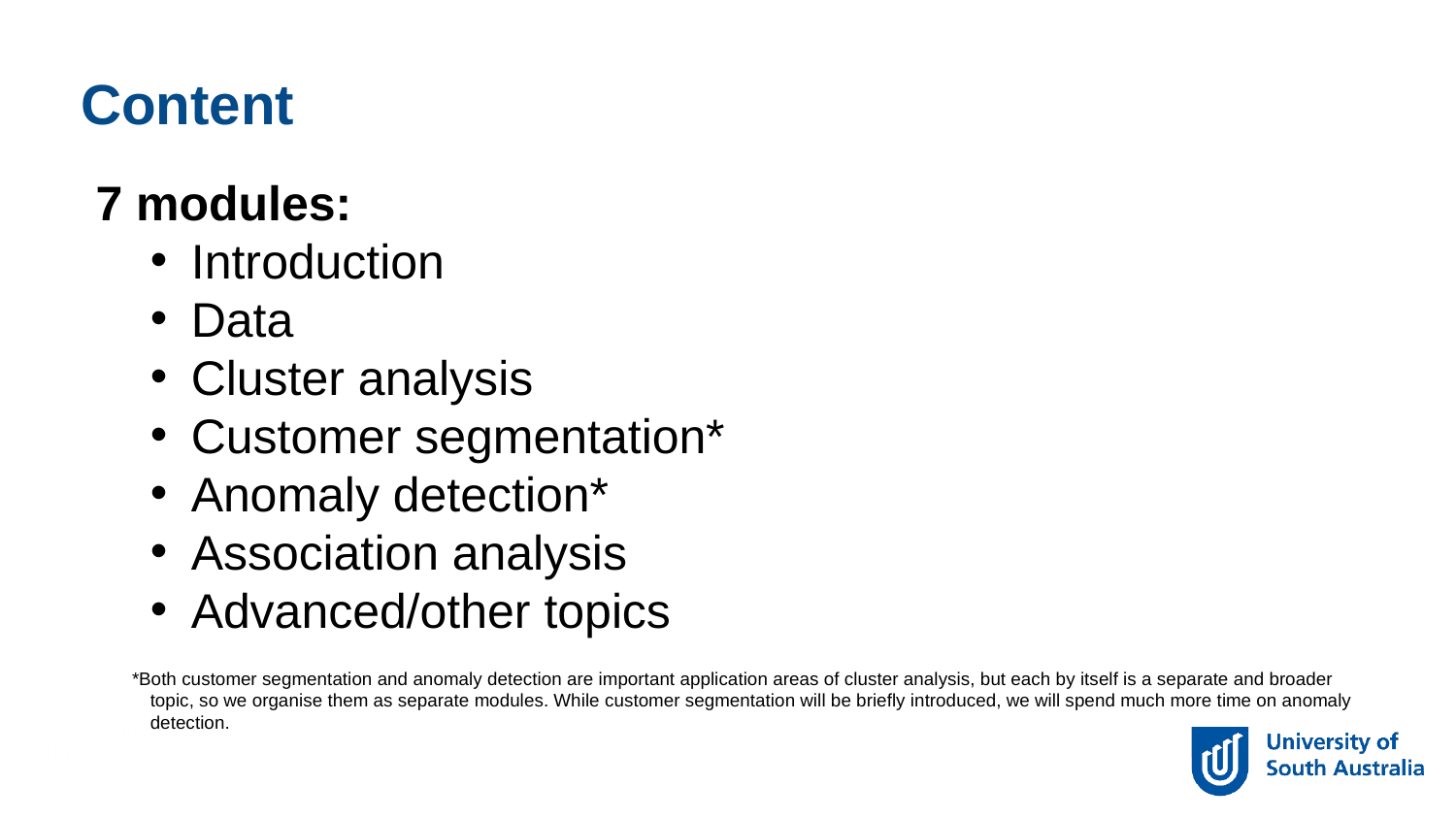

Content
7 modules:
Introduction
Data
Cluster analysis
Customer segmentation*
Anomaly detection*
Association analysis
Advanced/other topics

*Both customer segmentation and anomaly detection are important application areas of cluster analysis, but each by itself is a separate and broader topic, so we organise them as separate modules. While customer segmentation will be briefly introduced, we will spend much more time on anomaly detection.